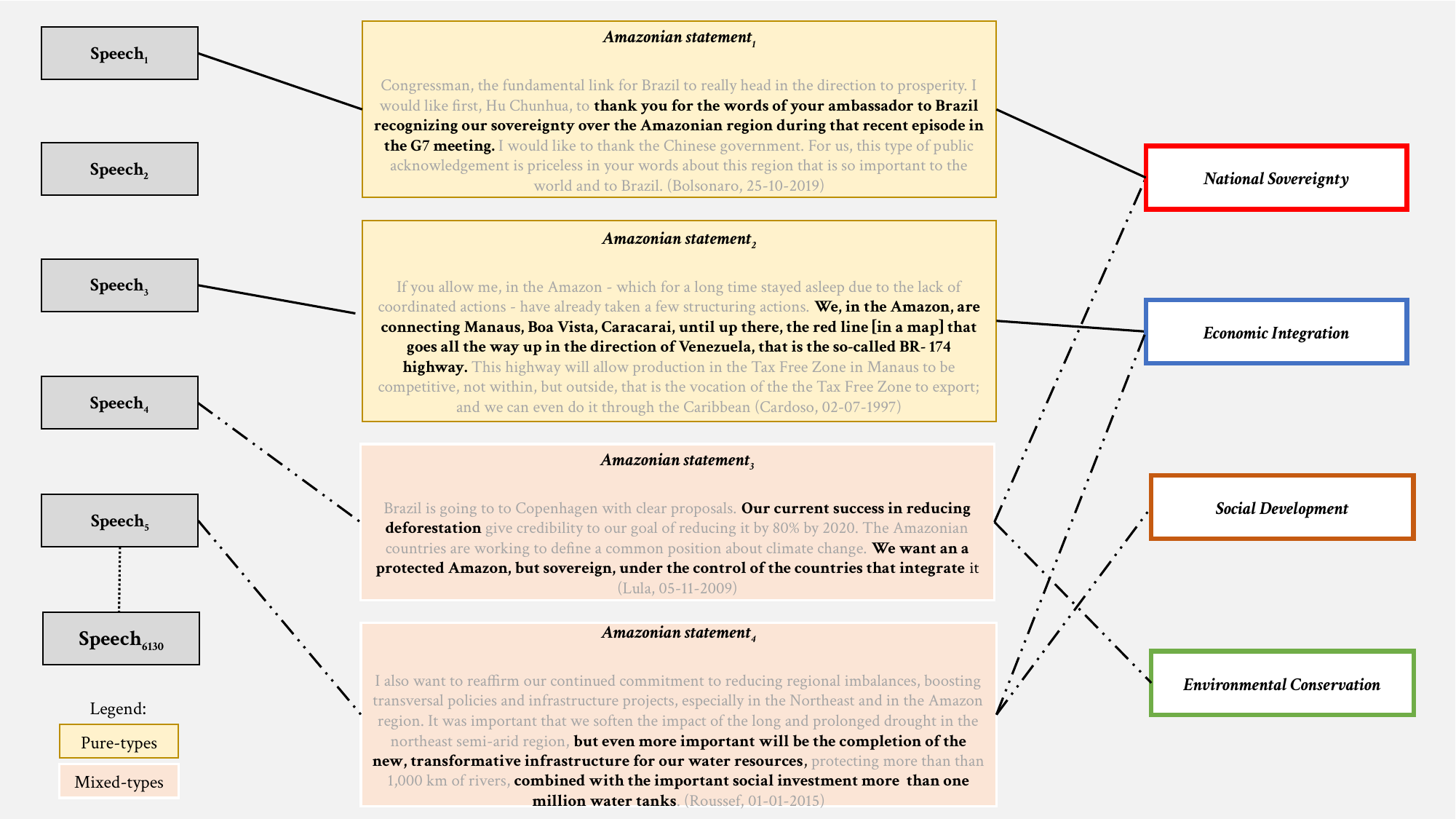

Amazonian statement1

Congressman, the fundamental link for Brazil to really head in the direction to prosperity. I would like first, Hu Chunhua, to thank you for the words of your ambassador to Brazil recognizing our sovereignty over the Amazonian region during that recent episode in the G7 meeting. I would like to thank the Chinese government. For us, this type of public acknowledgement is priceless in your words about this region that is so important to the world and to Brazil. (Bolsonaro, 25-10-2019)
Speech1
Speech2
National Sovereignty
Amazonian statement2

If you allow me, in the Amazon - which for a long time stayed asleep due to the lack of coordinated actions - have already taken a few structuring actions. We, in the Amazon, are connecting Manaus, Boa Vista, Caracarai, until up there, the red line [in a map] that goes all the way up in the direction of Venezuela, that is the so-called BR- 174 highway. This highway will allow production in the Tax Free Zone in Manaus to be competitive, not within, but outside, that is the vocation of the the Tax Free Zone to export; and we can even do it through the Caribbean (Cardoso, 02-07-1997)
Economic Integration
Speech4
Amazonian statement3

Brazil is going to to Copenhagen with clear proposals. Our current success in reducing deforestation give credibility to our goal of reducing it by 80% by 2020. The Amazonian countries are working to define a common position about climate change. We want an a protected Amazon, but sovereign, under the control of the countries that integrate it (Lula, 05-11-2009)
Social Development
Speech5
Amazonian statement4

I also want to reaffirm our continued commitment to reducing regional imbalances, boosting transversal policies and infrastructure projects, especially in the Northeast and in the Amazon region. It was important that we soften the impact of the long and prolonged drought in the northeast semi-arid region, but even more important will be the completion of the new, transformative infrastructure for our water resources, protecting more than than 1,000 km of rivers, combined with the important social investment more  than one million water tanks. (Roussef, 01-01-2015)
Environmental Conservation
Legend:
Pure-types
Mixed-types
Speech3
Speech6130